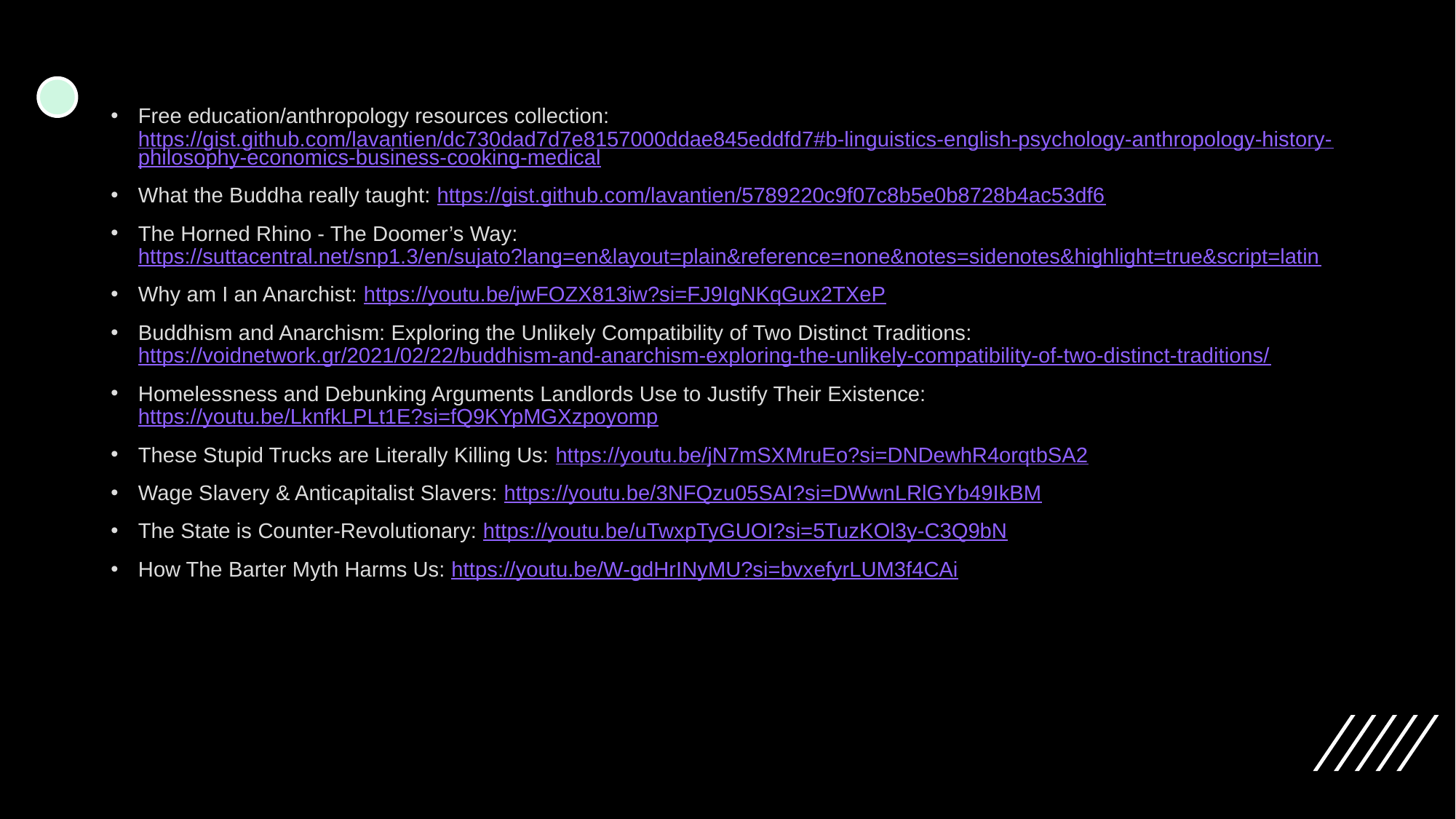

Free education/anthropology resources collection: https://gist.github.com/lavantien/dc730dad7d7e8157000ddae845eddfd7#b-linguistics-english-psychology-anthropology-history-philosophy-economics-business-cooking-medical
What the Buddha really taught: https://gist.github.com/lavantien/5789220c9f07c8b5e0b8728b4ac53df6
The Horned Rhino - The Doomer’s Way: https://suttacentral.net/snp1.3/en/sujato?lang=en&layout=plain&reference=none&notes=sidenotes&highlight=true&script=latin
Why am I an Anarchist: https://youtu.be/jwFOZX813iw?si=FJ9IgNKqGux2TXeP
Buddhism and Anarchism: Exploring the Unlikely Compatibility of Two Distinct Traditions: https://voidnetwork.gr/2021/02/22/buddhism-and-anarchism-exploring-the-unlikely-compatibility-of-two-distinct-traditions/
Homelessness and Debunking Arguments Landlords Use to Justify Their Existence: https://youtu.be/LknfkLPLt1E?si=fQ9KYpMGXzpoyomp
These Stupid Trucks are Literally Killing Us: https://youtu.be/jN7mSXMruEo?si=DNDewhR4orqtbSA2
Wage Slavery & Anticapitalist Slavers: https://youtu.be/3NFQzu05SAI?si=DWwnLRlGYb49IkBM
The State is Counter-Revolutionary: https://youtu.be/uTwxpTyGUOI?si=5TuzKOl3y-C3Q9bN
How The Barter Myth Harms Us: https://youtu.be/W-gdHrINyMU?si=bvxefyrLUM3f4CAi